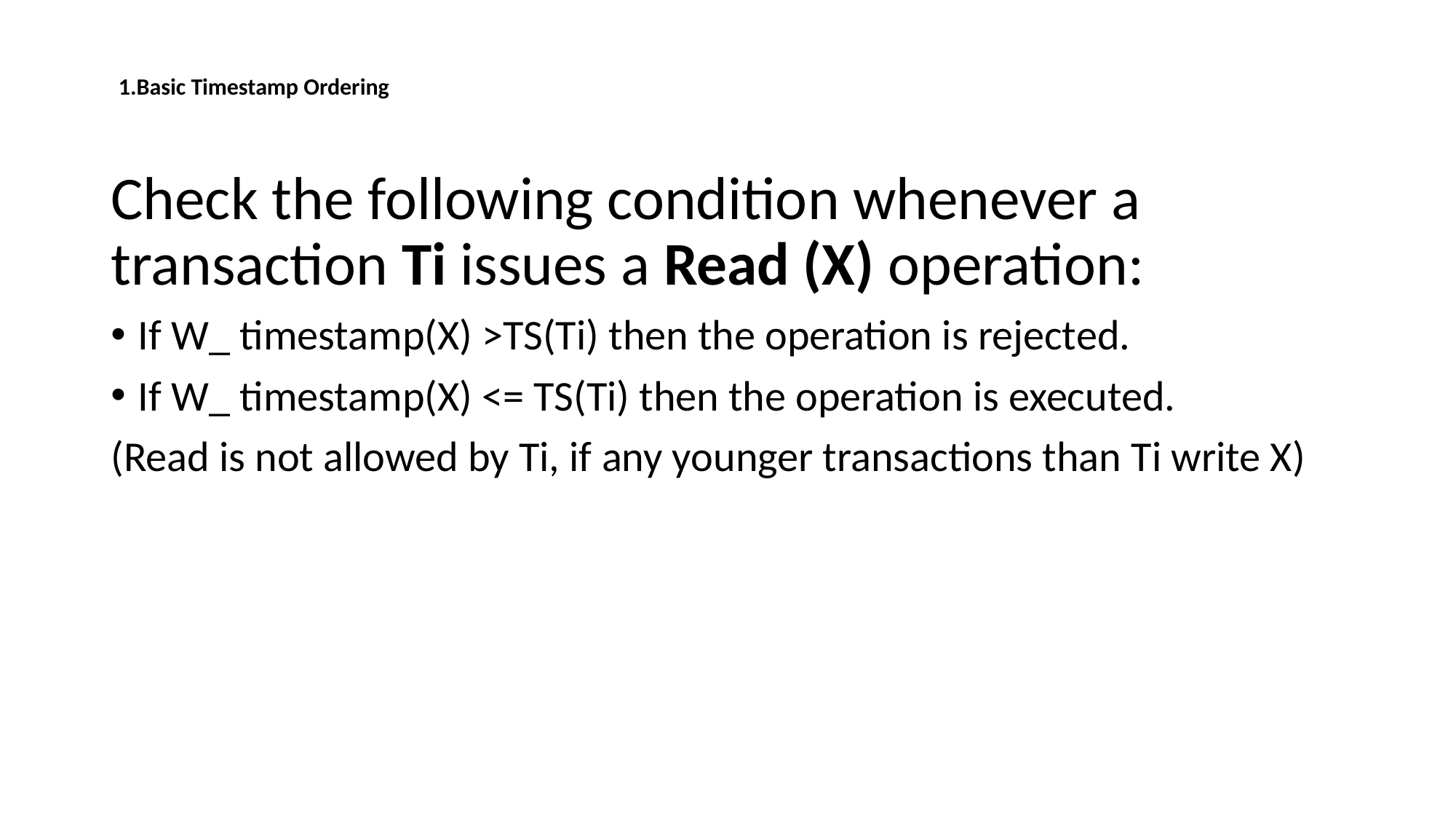

# 1.Basic Timestamp Ordering
Check the following condition whenever a transaction Ti issues a Read (X) operation:
If W_ timestamp(X) >TS(Ti) then the operation is rejected.
If W_ timestamp(X) <= TS(Ti) then the operation is executed.
(Read is not allowed by Ti, if any younger transactions than Ti write X)